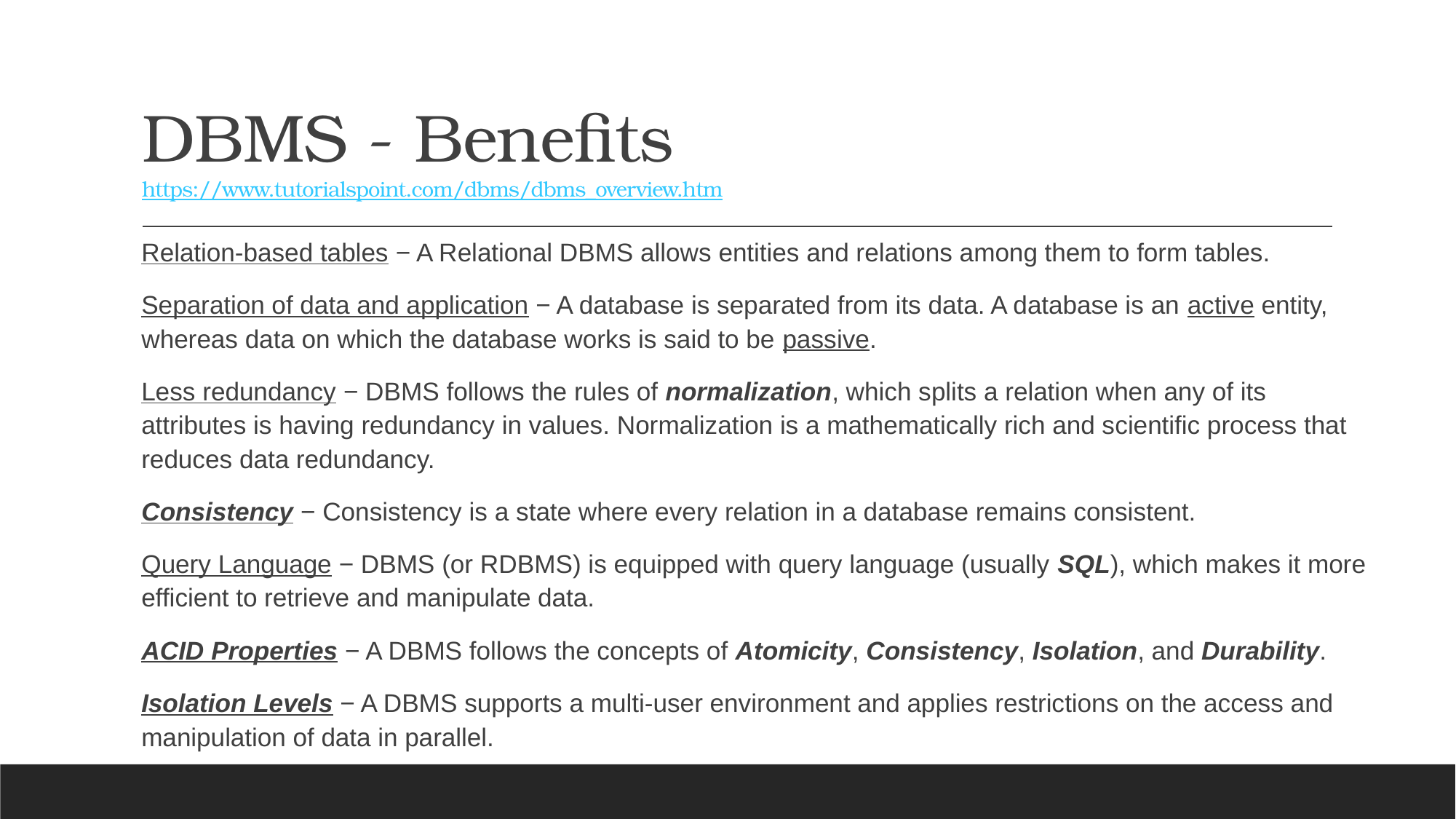

# DBMS - Benefits https://www.tutorialspoint.com/dbms/dbms_overview.htm
Relation-based tables − A Relational DBMS allows entities and relations among them to form tables.
Separation of data and application − A database is separated from its data. A database is an active entity, whereas data on which the database works is said to be passive.
Less redundancy − DBMS follows the rules of normalization, which splits a relation when any of its attributes is having redundancy in values. Normalization is a mathematically rich and scientific process that reduces data redundancy.
Consistency − Consistency is a state where every relation in a database remains consistent.
Query Language − DBMS (or RDBMS) is equipped with query language (usually SQL), which makes it more efficient to retrieve and manipulate data.
ACID Properties − A DBMS follows the concepts of Atomicity, Consistency, Isolation, and Durability.
Isolation Levels − A DBMS supports a multi-user environment and applies restrictions on the access and manipulation of data in parallel.